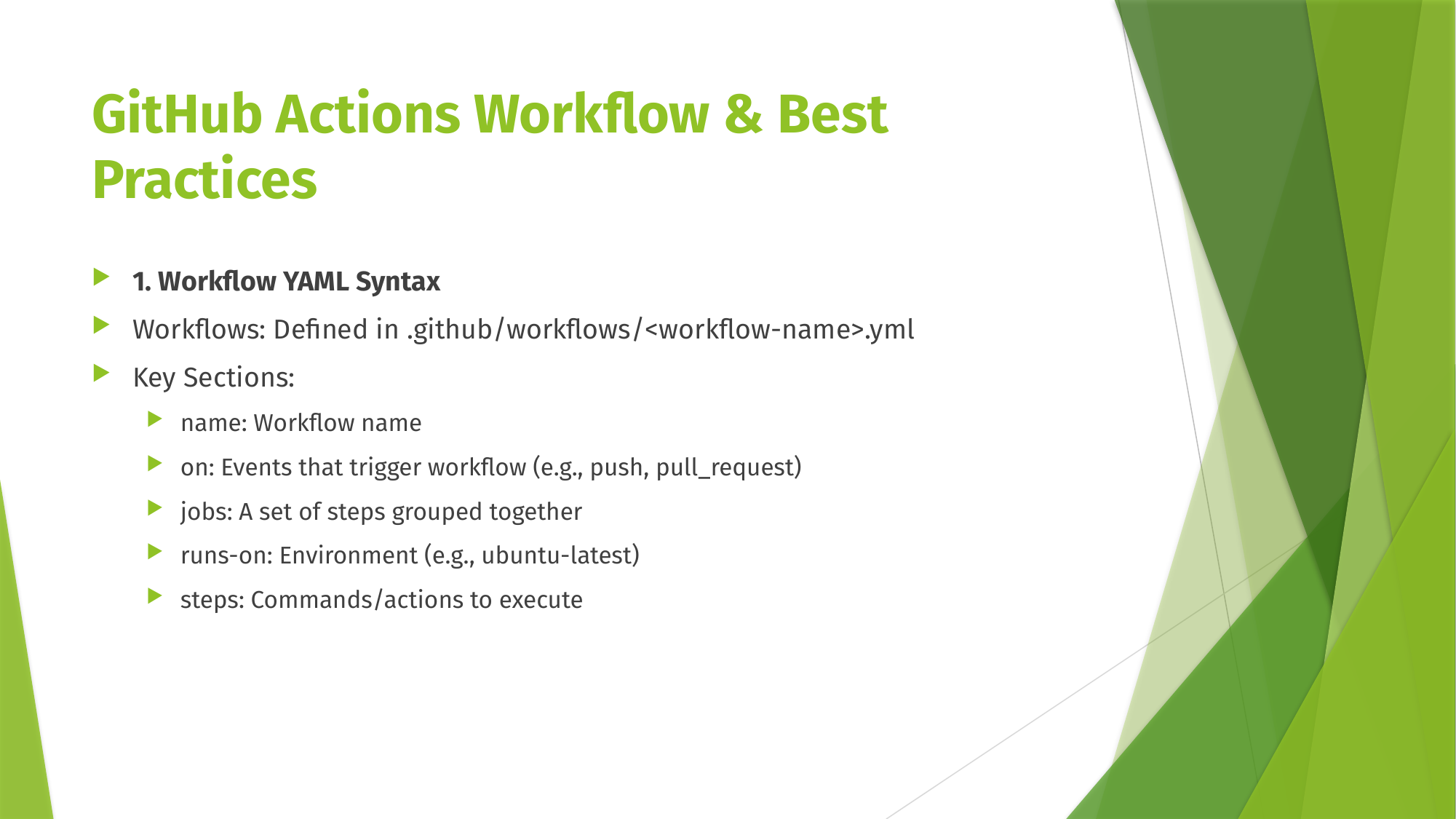

# GitHub Actions Workflow & Best Practices
1. Workflow YAML Syntax
Workflows: Defined in .github/workflows/<workflow-name>.yml
Key Sections:
name: Workflow name
on: Events that trigger workflow (e.g., push, pull_request)
jobs: A set of steps grouped together
runs-on: Environment (e.g., ubuntu-latest)
steps: Commands/actions to execute